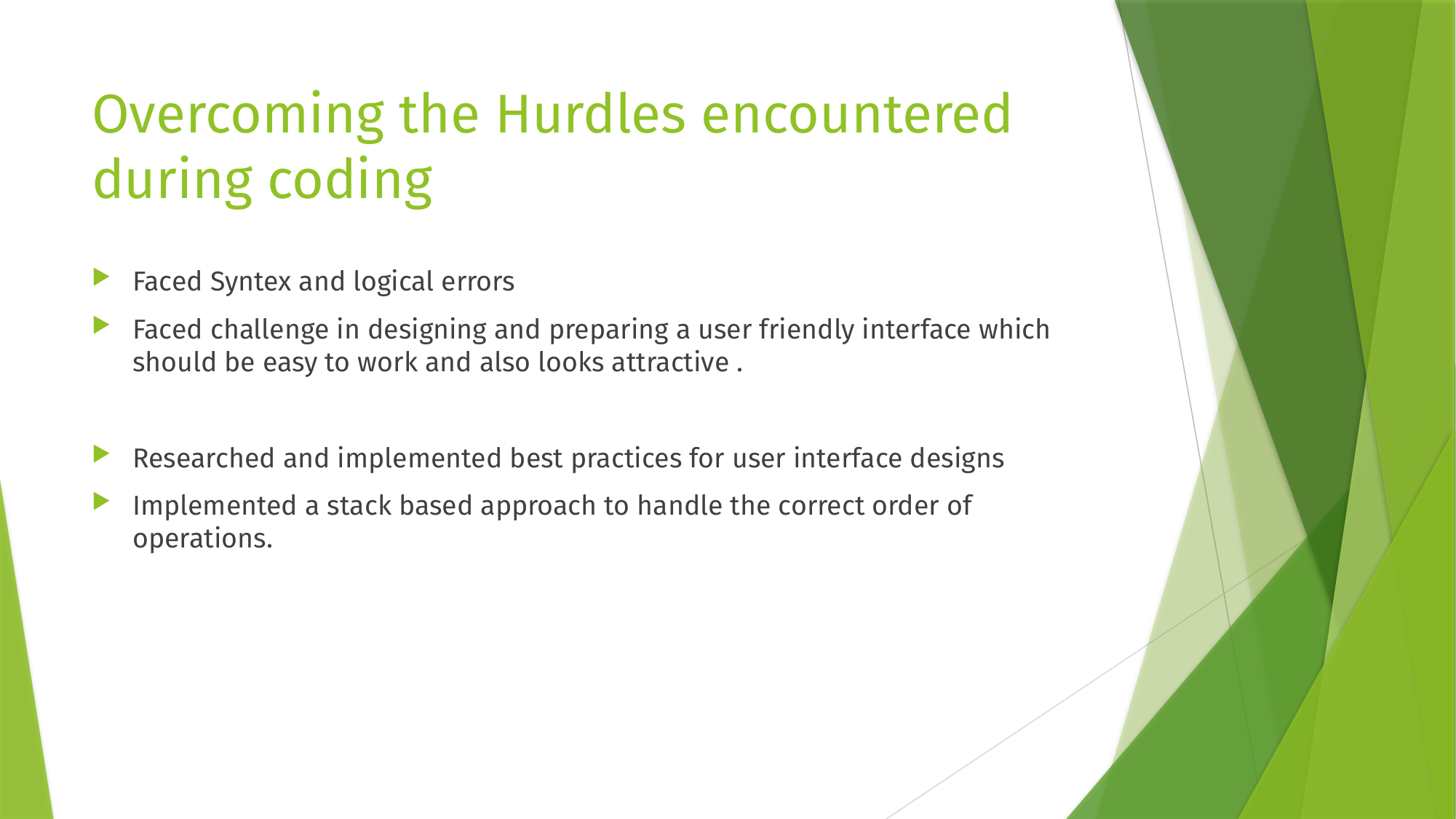

# Overcoming the Hurdles encountered during coding
Faced Syntex and logical errors
Faced challenge in designing and preparing a user friendly interface which should be easy to work and also looks attractive .

Researched and implemented best practices for user interface designs
Implemented a stack based approach to handle the correct order of operations.